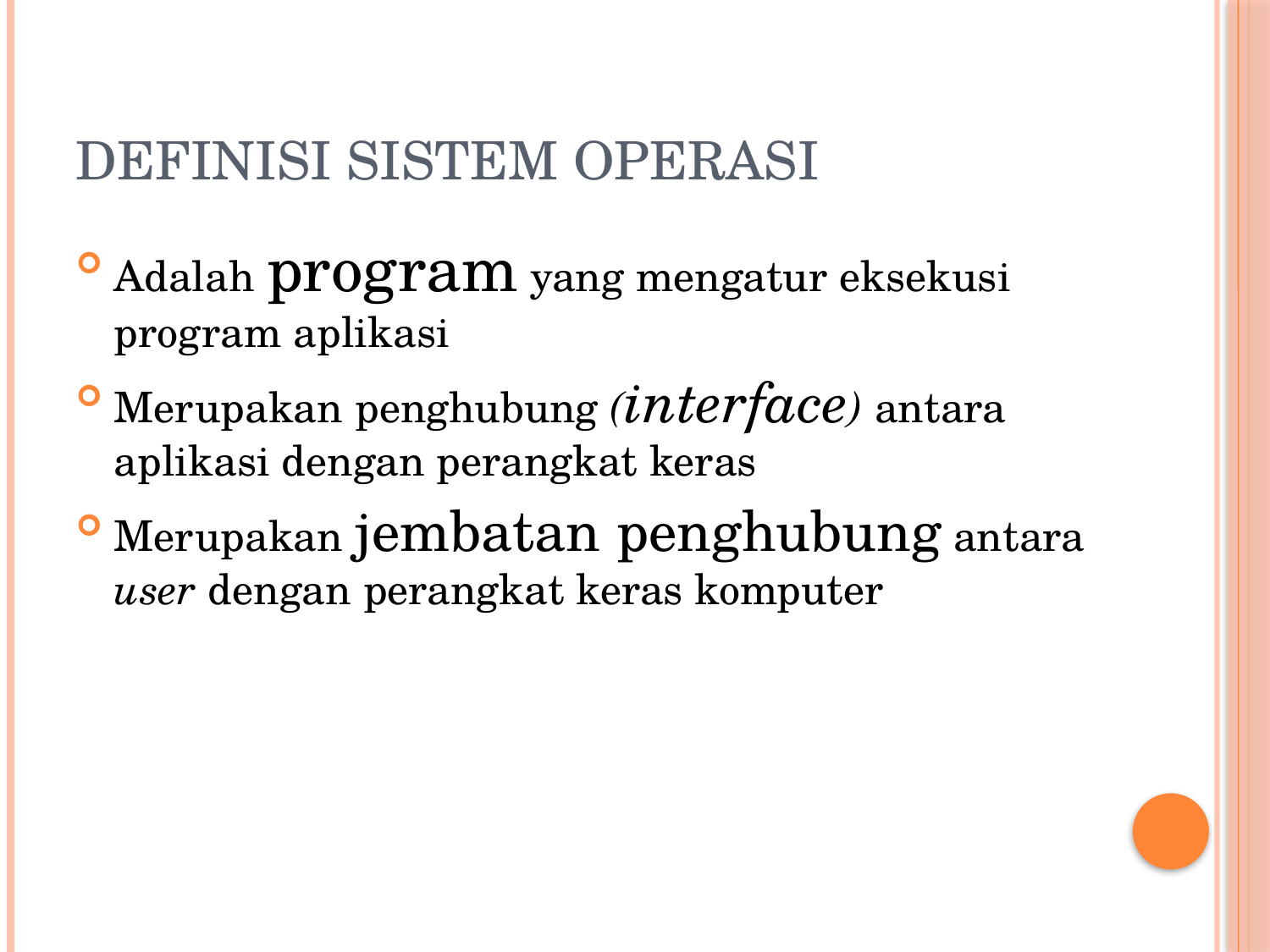

# Definisi Sistem Operasi
Adalah program yang mengatur eksekusi program aplikasi
Merupakan penghubung (interface) antara aplikasi dengan perangkat keras
Merupakan jembatan penghubung antara user dengan perangkat keras komputer